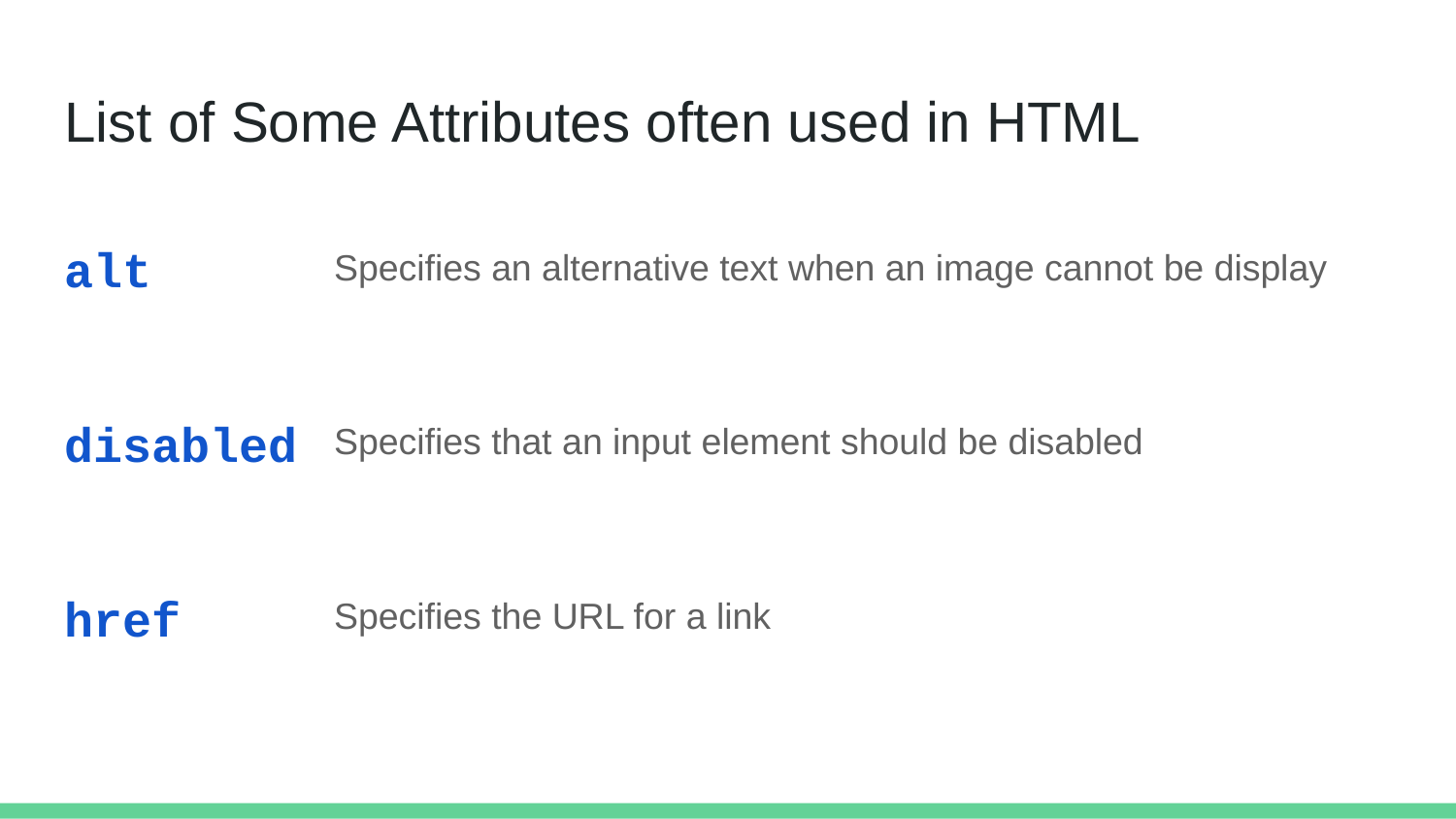

# List of Some Attributes often used in HTML
alt
Specifies an alternative text when an image cannot be display
disabled
Specifies that an input element should be disabled
href
Specifies the URL for a link